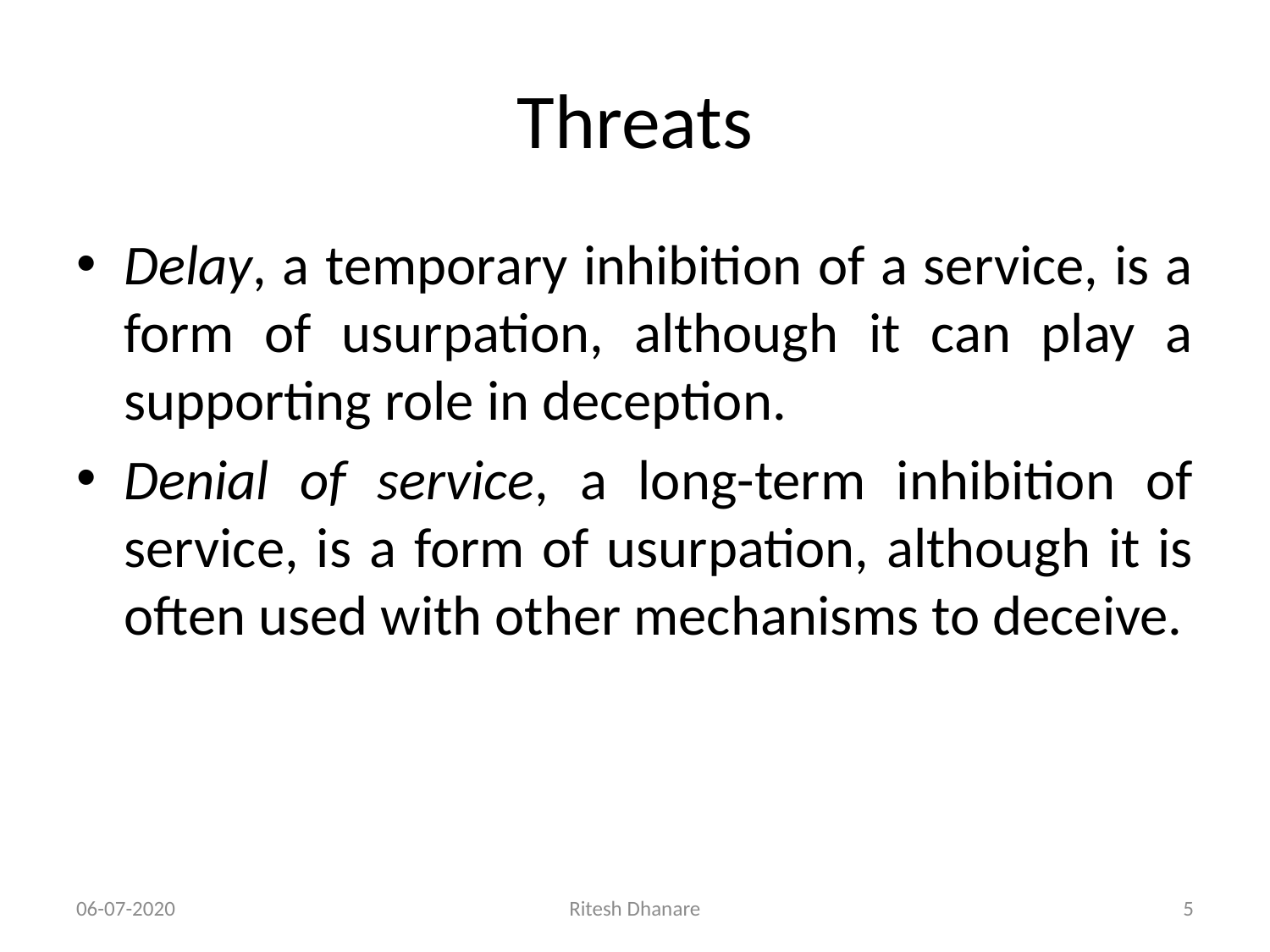

# Threats
Delay, a temporary inhibition of a service, is a form of usurpation, although it can play a supporting role in deception.
Denial of service, a long-term inhibition of service, is a form of usurpation, although it is often used with other mechanisms to deceive.
06-07-2020
Ritesh Dhanare
5